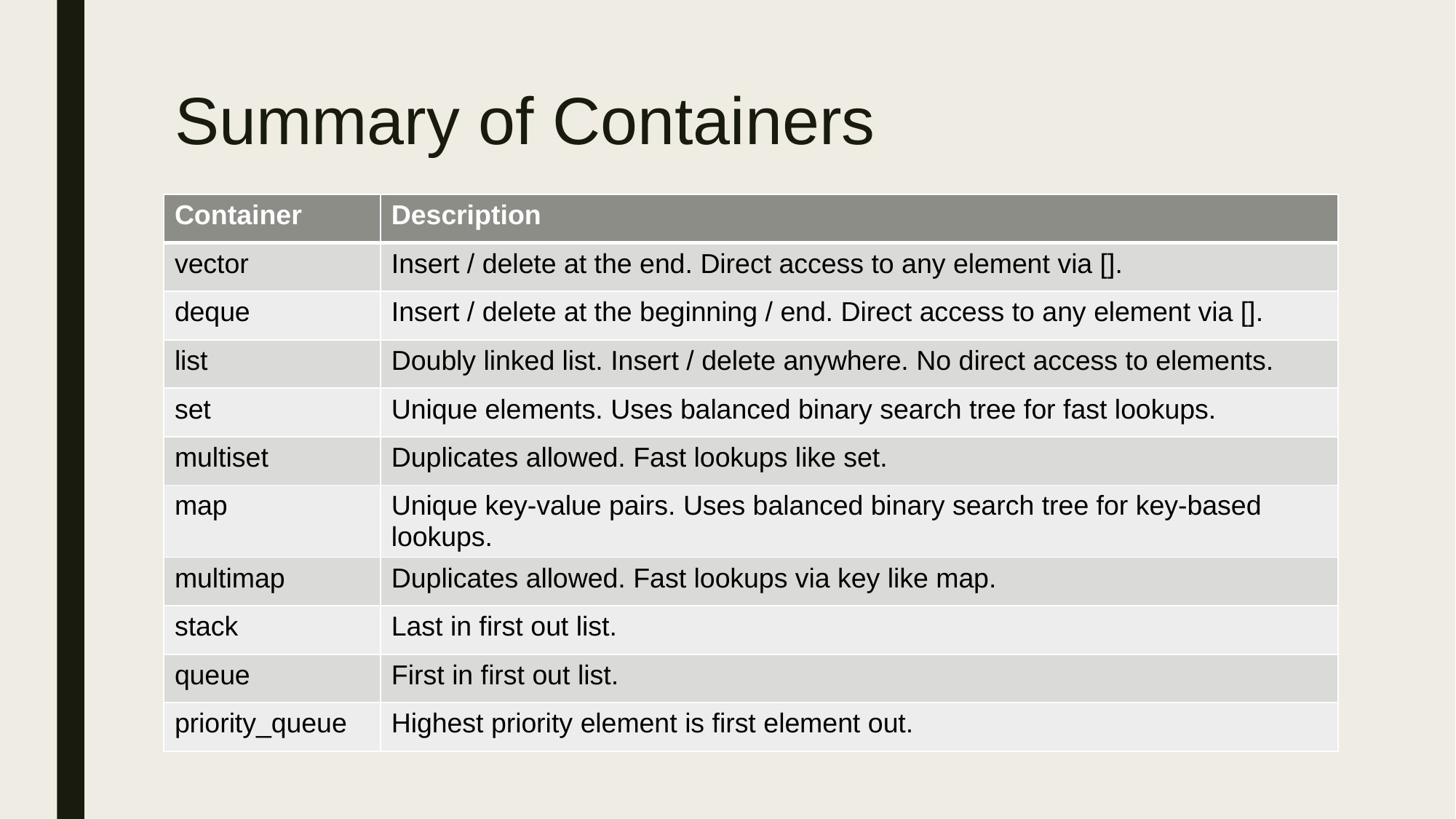

# Summary of Containers
| Container | Description |
| --- | --- |
| vector | Insert / delete at the end. Direct access to any element via []. |
| deque | Insert / delete at the beginning / end. Direct access to any element via []. |
| list | Doubly linked list. Insert / delete anywhere. No direct access to elements. |
| set | Unique elements. Uses balanced binary search tree for fast lookups. |
| multiset | Duplicates allowed. Fast lookups like set. |
| map | Unique key-value pairs. Uses balanced binary search tree for key-based lookups. |
| multimap | Duplicates allowed. Fast lookups via key like map. |
| stack | Last in first out list. |
| queue | First in first out list. |
| priority\_queue | Highest priority element is first element out. |